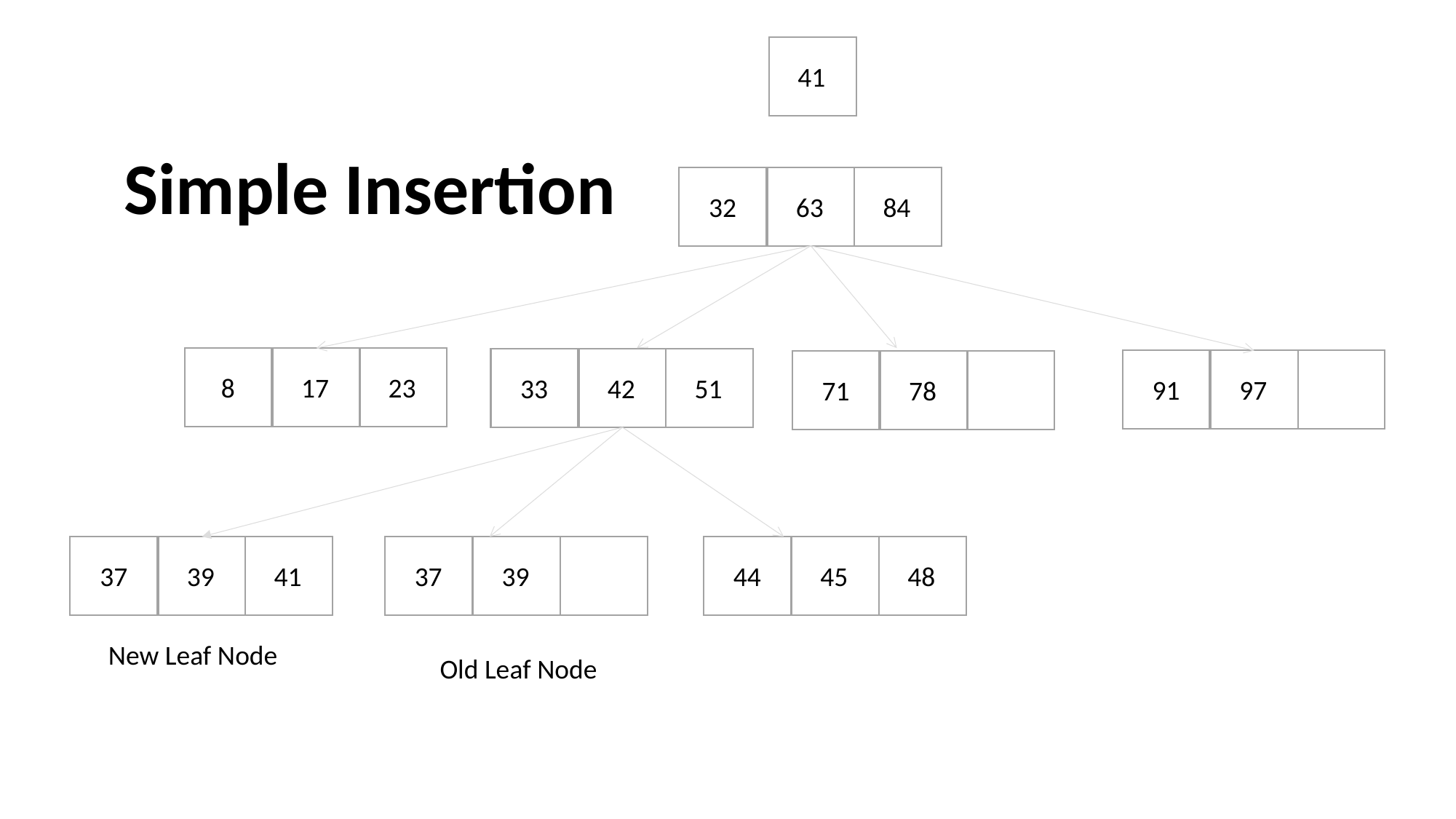

41
 Simple Insertion

32
63
84

8
17
23

33
42
51

91
97

71
78

37
39

44
45
48
37
39
41
New Leaf Node
Old Leaf Node